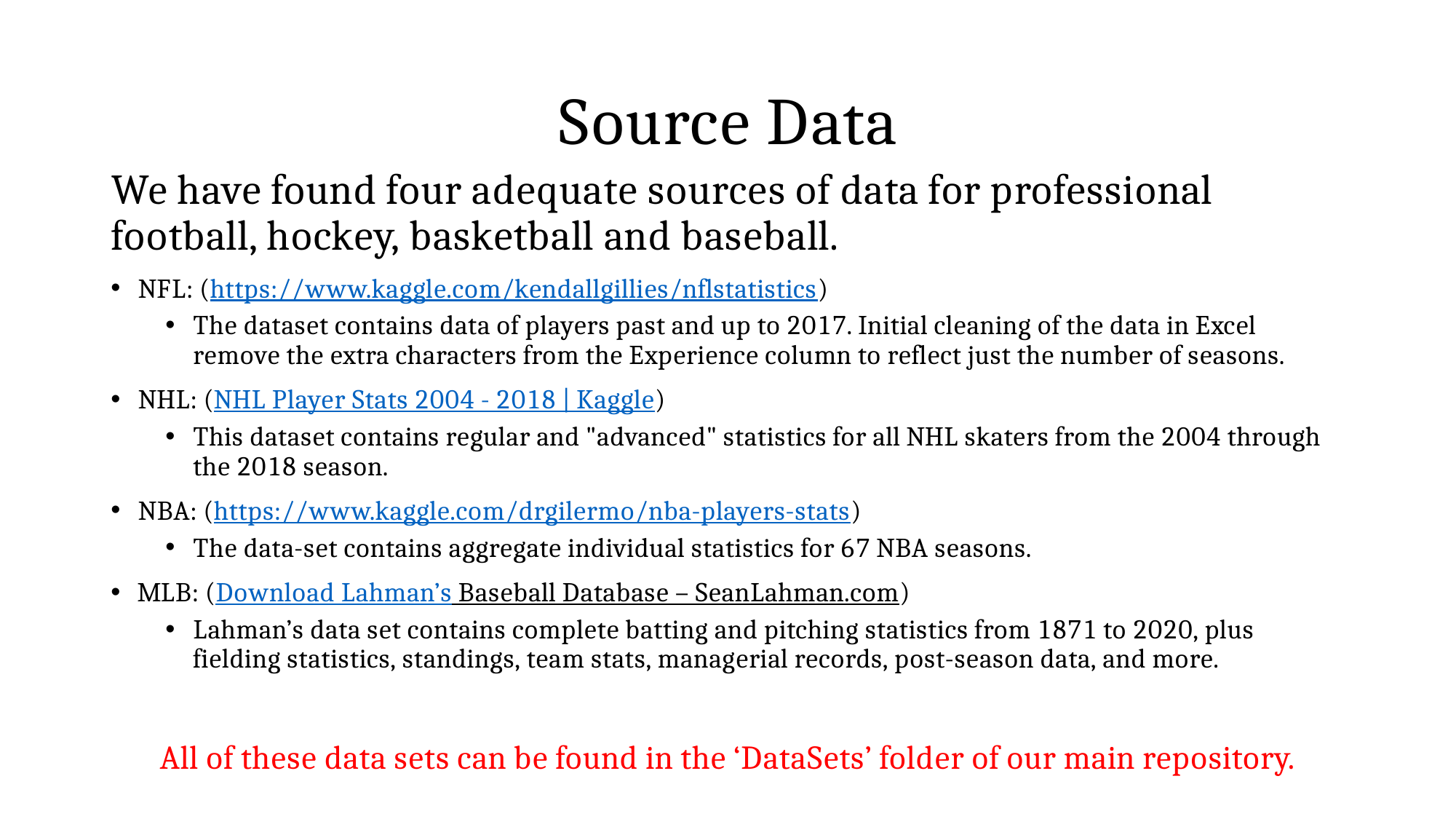

# Source Data
We have found four adequate sources of data for professional football, hockey, basketball and baseball.
NFL: (https://www.kaggle.com/kendallgillies/nflstatistics)
The dataset contains data of players past and up to 2017. Initial cleaning of the data in Excel remove the extra characters from the Experience column to reflect just the number of seasons.
NHL: (NHL Player Stats 2004 - 2018 | Kaggle)
This dataset contains regular and "advanced" statistics for all NHL skaters from the 2004 through the 2018 season.
NBA: (https://www.kaggle.com/drgilermo/nba-players-stats)
The data-set contains aggregate individual statistics for 67 NBA seasons.
MLB: (Download Lahman’s Baseball Database – SeanLahman.com)
Lahman’s data set contains complete batting and pitching statistics from 1871 to 2020, plus fielding statistics, standings, team stats, managerial records, post-season data, and more.

All of these data sets can be found in the ‘DataSets’ folder of our main repository.